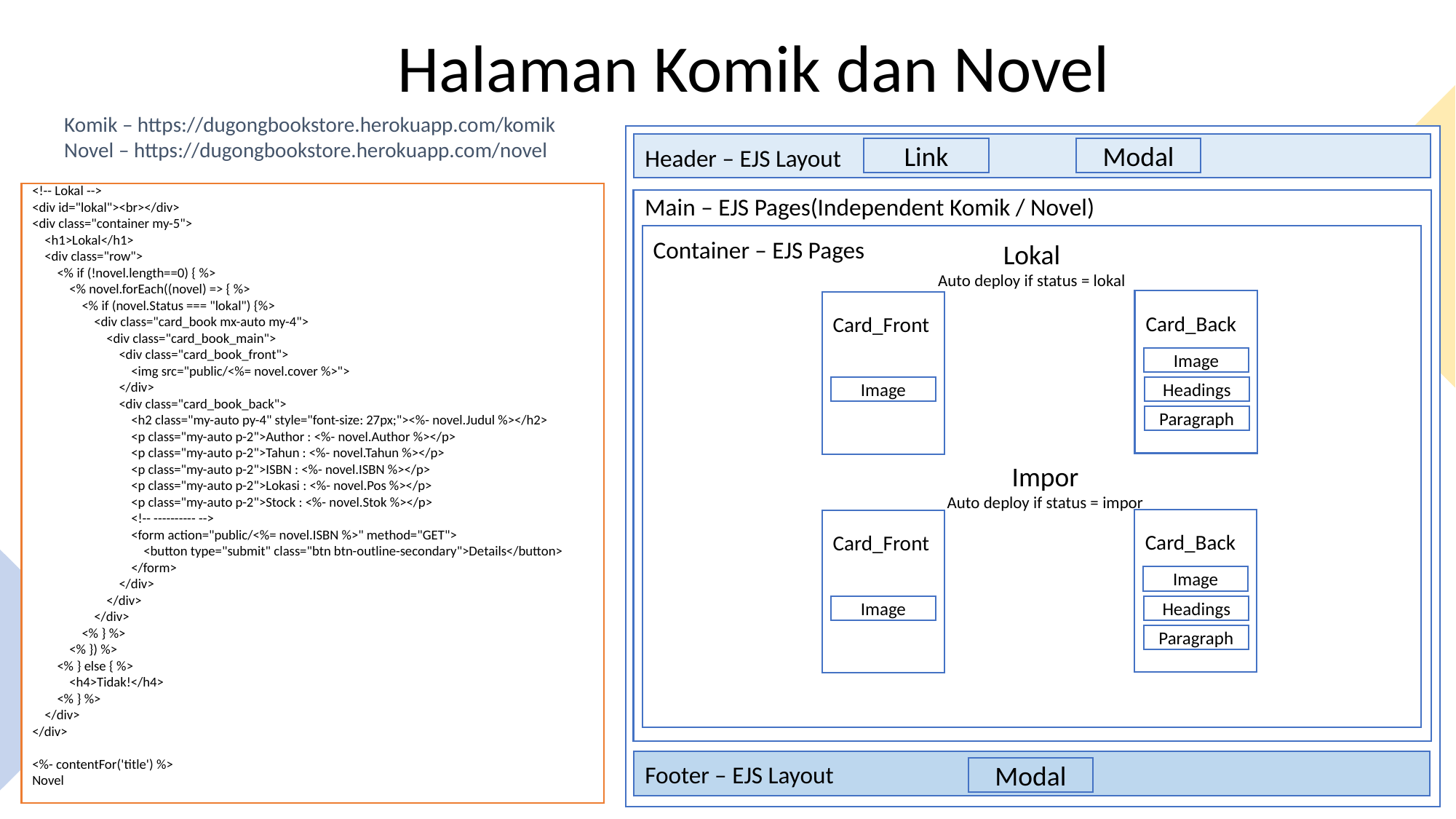

Halaman Komik dan Novel
Komik – https://dugongbookstore.herokuapp.com/komik
Novel – https://dugongbookstore.herokuapp.com/novel

Header – EJS Layout
Modal
Link
Main – EJS Pages(Independent Komik / Novel)

Lokal
Auto deploy if status = lokal

Footer – EJS Layout
Modal

<!-- Lokal -->
<div id="lokal"><br></div>
<div class="container my-5">
    <h1>Lokal</h1>
    <div class="row">
        <% if (!novel.length==0) { %>
            <% novel.forEach((novel) => { %>
                <% if (novel.Status === "lokal") {%>
                    <div class="card_book mx-auto my-4">
                        <div class="card_book_main">
                            <div class="card_book_front">
                                <img src="public/<%= novel.cover %>">
                            </div>
                            <div class="card_book_back">
                                <h2 class="my-auto py-4" style="font-size: 27px;"><%- novel.Judul %></h2>
                                <p class="my-auto p-2">Author : <%- novel.Author %></p>
                                <p class="my-auto p-2">Tahun : <%- novel.Tahun %></p>
                                <p class="my-auto p-2">ISBN : <%- novel.ISBN %></p>
                                <p class="my-auto p-2">Lokasi : <%- novel.Pos %></p>
                                <p class="my-auto p-2">Stock : <%- novel.Stok %></p>
                                <!-- ---------- -->
                                <form action="public/<%= novel.ISBN %>" method="GET">
                                    <button type="submit" class="btn btn-outline-secondary">Details</button>
                                </form>
                            </div>
                        </div>
                    </div>
                <% } %>
            <% }) %>
        <% } else { %>
            <h4>Tidak!</h4>
        <% } %>
    </div>
</div>

<%- contentFor('title') %>
Novel

Container – EJS Pages

Card_Back

Image
Headings
Paragraph

Card_Front

Image
Impor
Auto deploy if status = impor

Card_Back

Image
Headings
Paragraph

Card_Front

Image